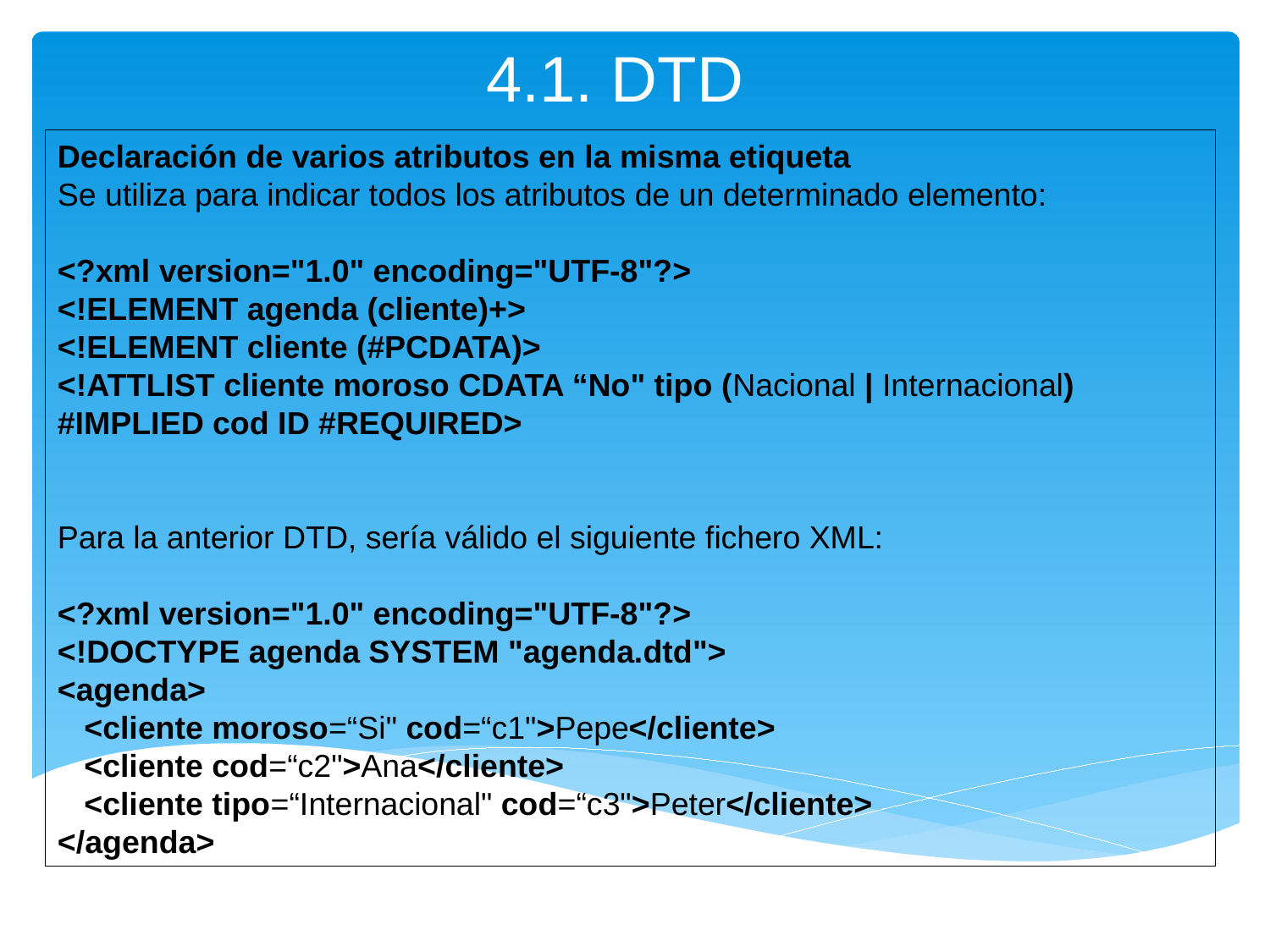

# 4.1. DTD
Declaración de varios atributos en la misma etiqueta
Se utiliza para indicar todos los atributos de un determinado elemento:

<?xml version="1.0" encoding="UTF-8"?>
<!ELEMENT agenda (cliente)+>
<!ELEMENT cliente (#PCDATA)>
<!ATTLIST cliente moroso CDATA “No" tipo (Nacional | Internacional) #IMPLIED cod ID #REQUIRED>

Para la anterior DTD, sería válido el siguiente fichero XML:

<?xml version="1.0" encoding="UTF-8"?>
<!DOCTYPE agenda SYSTEM "agenda.dtd">
<agenda>
   <cliente moroso=“Si" cod=“c1">Pepe</cliente>
   <cliente cod=“c2">Ana</cliente>
   <cliente tipo=“Internacional" cod=“c3">Peter</cliente>
</agenda>